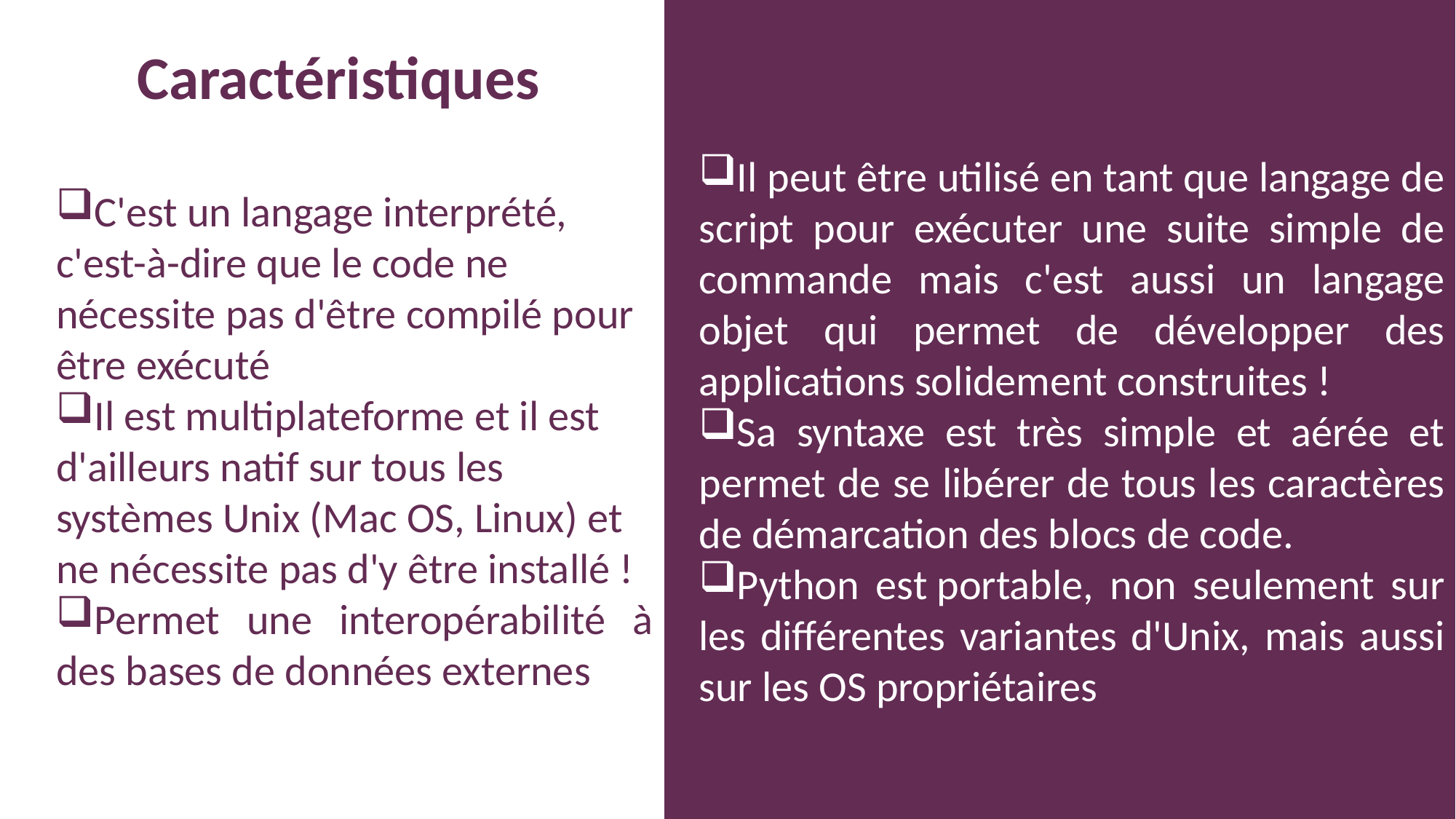

Caractéristiques

C'est un langage interprété, c'est-à-dire que le code ne nécessite pas d'être compilé pour être exécuté
Il est multiplateforme et il est d'ailleurs natif sur tous les systèmes Unix (Mac OS, Linux) et ne nécessite pas d'y être installé !
Permet une interopérabilité à des bases de données externes
Il peut être utilisé en tant que langage de script pour exécuter une suite simple de commande mais c'est aussi un langage objet qui permet de développer des applications solidement construites !
Sa syntaxe est très simple et aérée et permet de se libérer de tous les caractères de démarcation des blocs de code.
Python est portable, non seulement sur les différentes variantes d'Unix, mais aussi sur les OS propriétaires